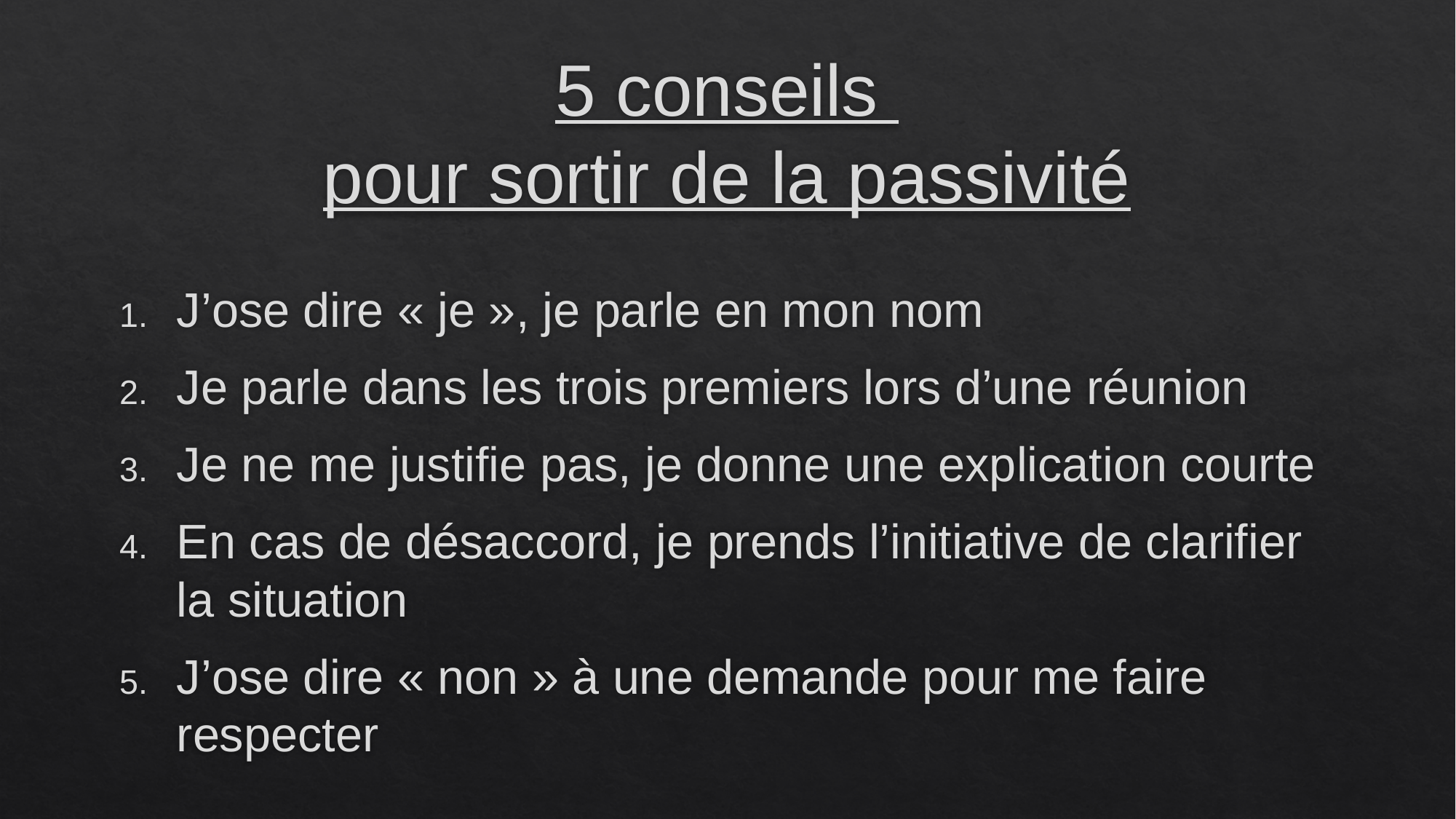

# 5 conseils pour sortir de la passivité
J’ose dire « je », je parle en mon nom
Je parle dans les trois premiers lors d’une réunion
Je ne me justifie pas, je donne une explication courte
En cas de désaccord, je prends l’initiative de clarifier la situation
J’ose dire « non » à une demande pour me faire respecter